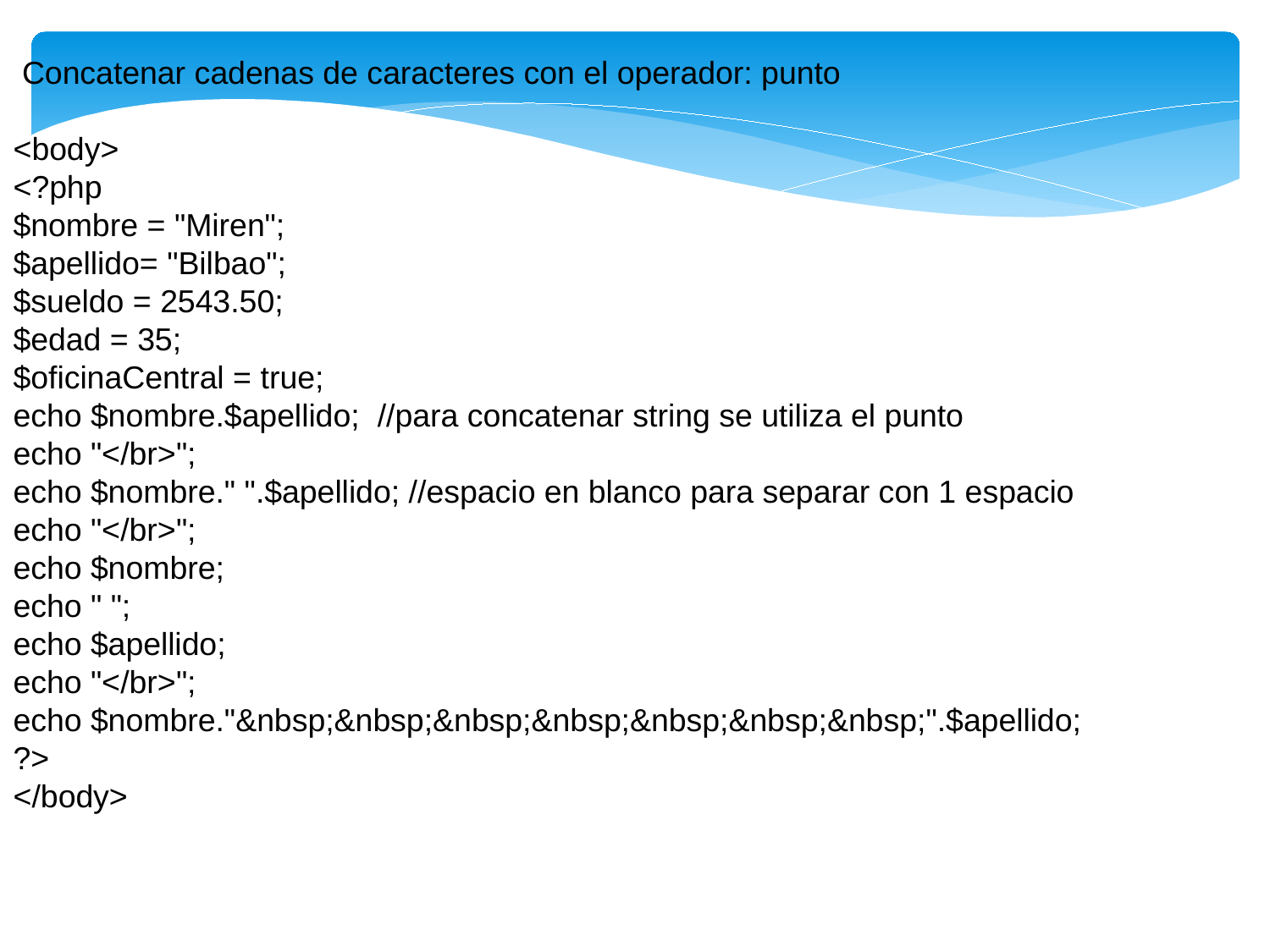

Concatenar cadenas de caracteres con el operador: punto

<body>
<?php
$nombre = "Miren";
$apellido= "Bilbao";
$sueldo = 2543.50;
$edad = 35;
$oficinaCentral = true;
echo $nombre.$apellido;  //para concatenar string se utiliza el punto
echo "</br>";
echo $nombre." ".$apellido; //espacio en blanco para separar con 1 espacio
echo "</br>";
echo $nombre;
echo " ";
echo $apellido;
echo "</br>";
echo $nombre."&nbsp;&nbsp;&nbsp;&nbsp;&nbsp;&nbsp;&nbsp;".$apellido;
?>
</body>